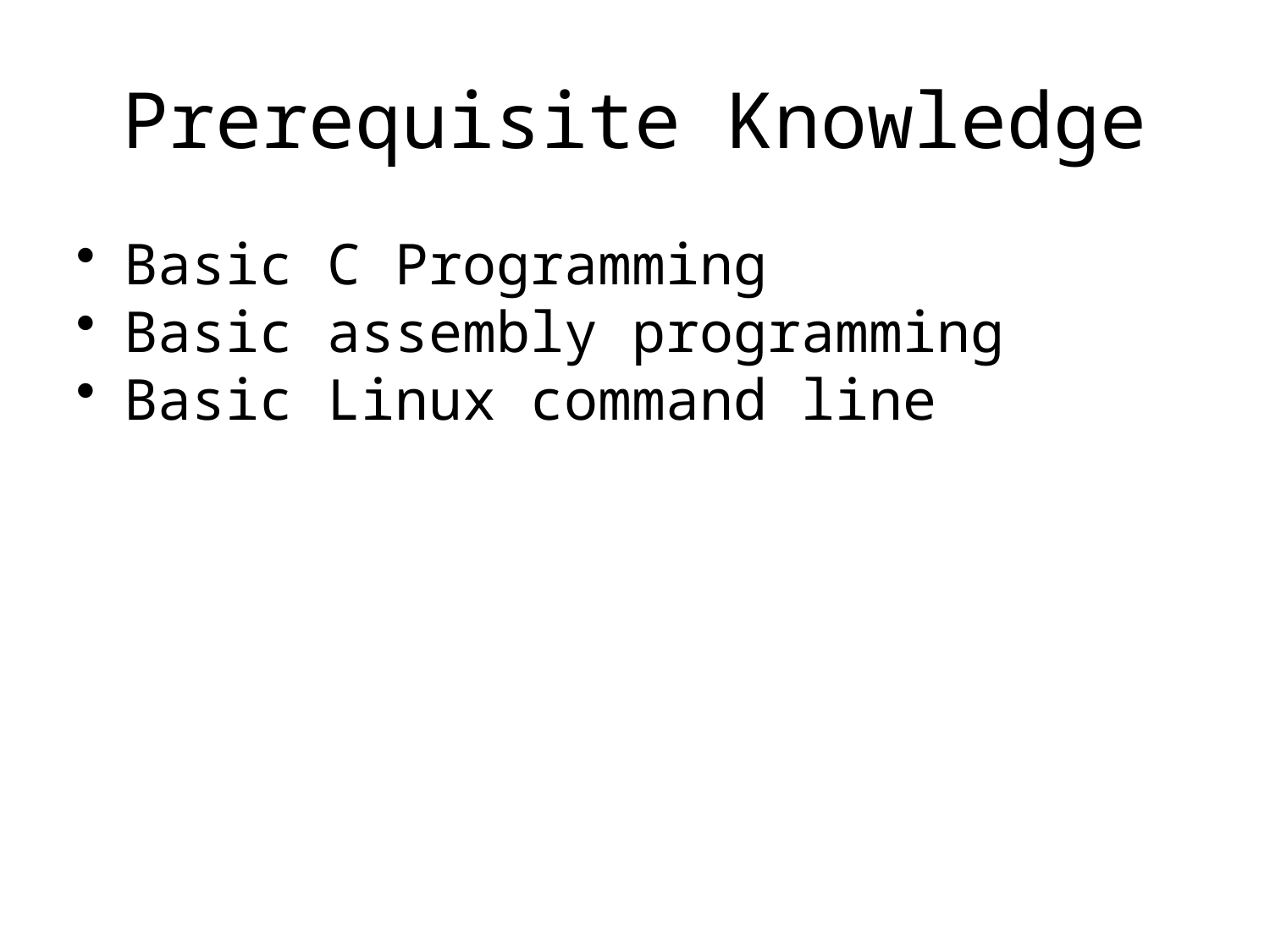

# Prerequisite Knowledge
Basic C Programming
Basic assembly programming
Basic Linux command line